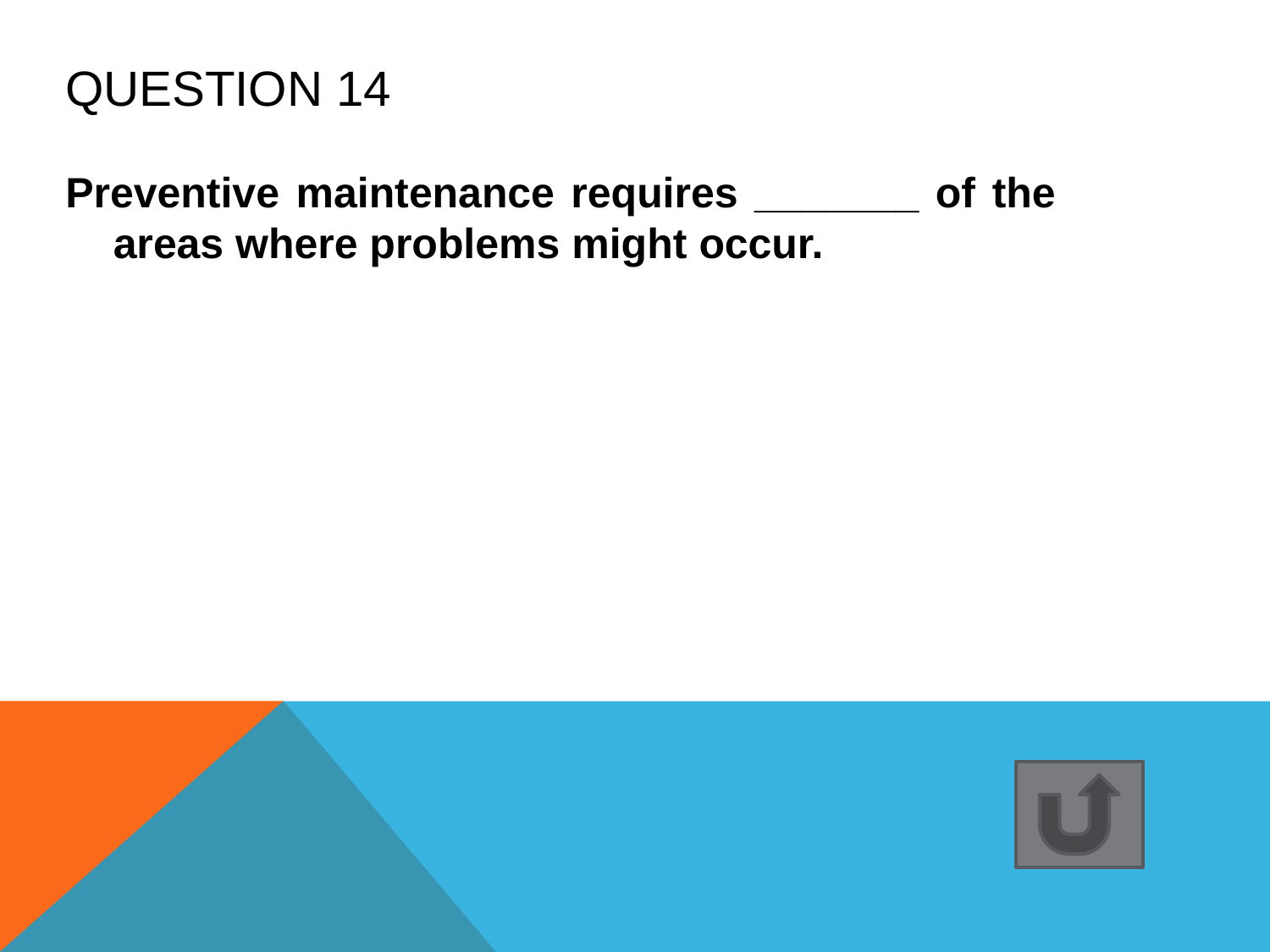

# Question 14
Preventive maintenance requires _______ of the areas where problems might occur.

 analysis